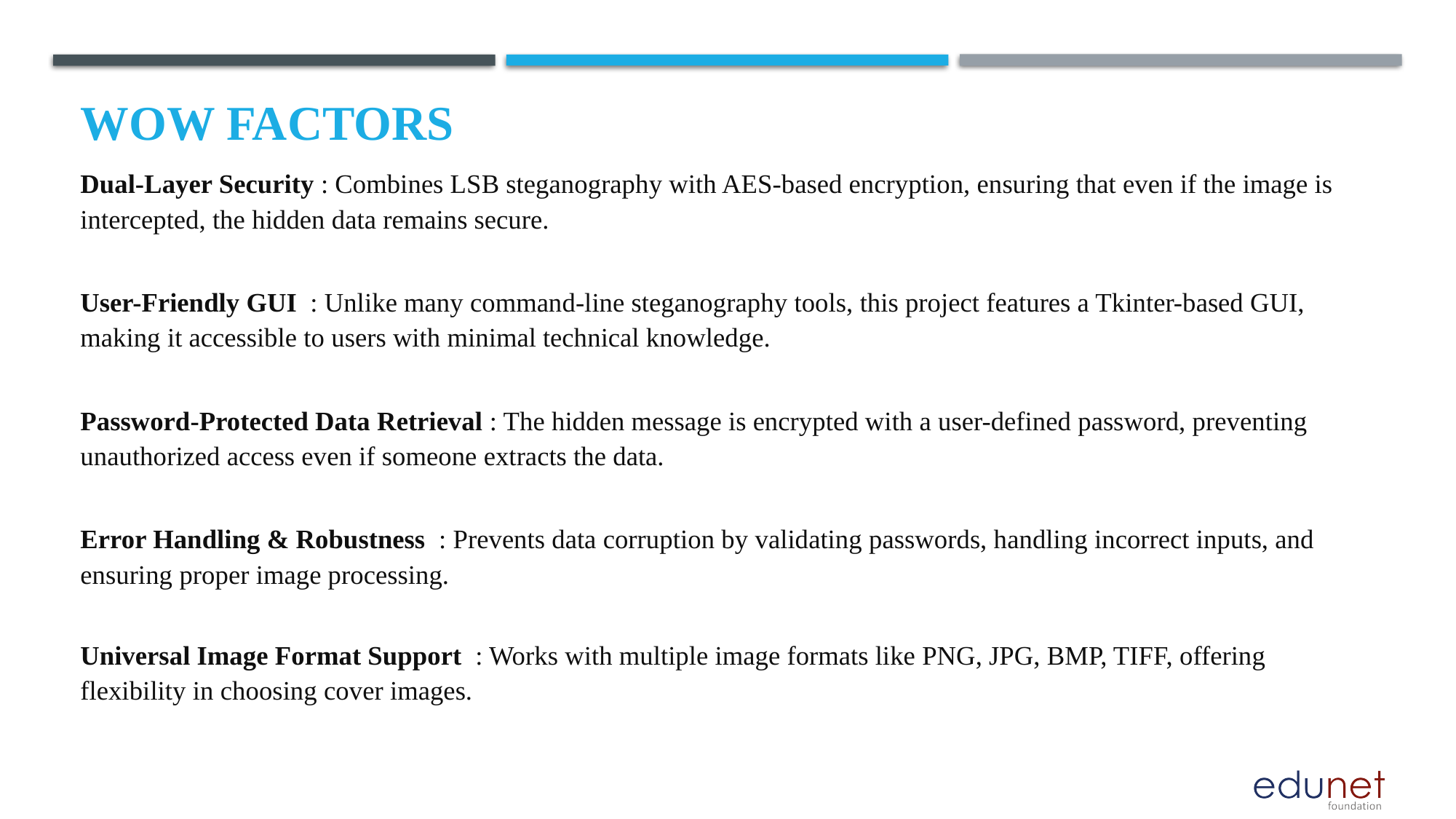

# Wow factors
Dual-Layer Security : Combines LSB steganography with AES-based encryption, ensuring that even if the image is intercepted, the hidden data remains secure.

User-Friendly GUI  : Unlike many command-line steganography tools, this project features a Tkinter-based GUI, making it accessible to users with minimal technical knowledge.

Password-Protected Data Retrieval : The hidden message is encrypted with a user-defined password, preventing unauthorized access even if someone extracts the data.

Error Handling & Robustness  : Prevents data corruption by validating passwords, handling incorrect inputs, and ensuring proper image processing.

Universal Image Format Support  : Works with multiple image formats like PNG, JPG, BMP, TIFF, offering flexibility in choosing cover images.